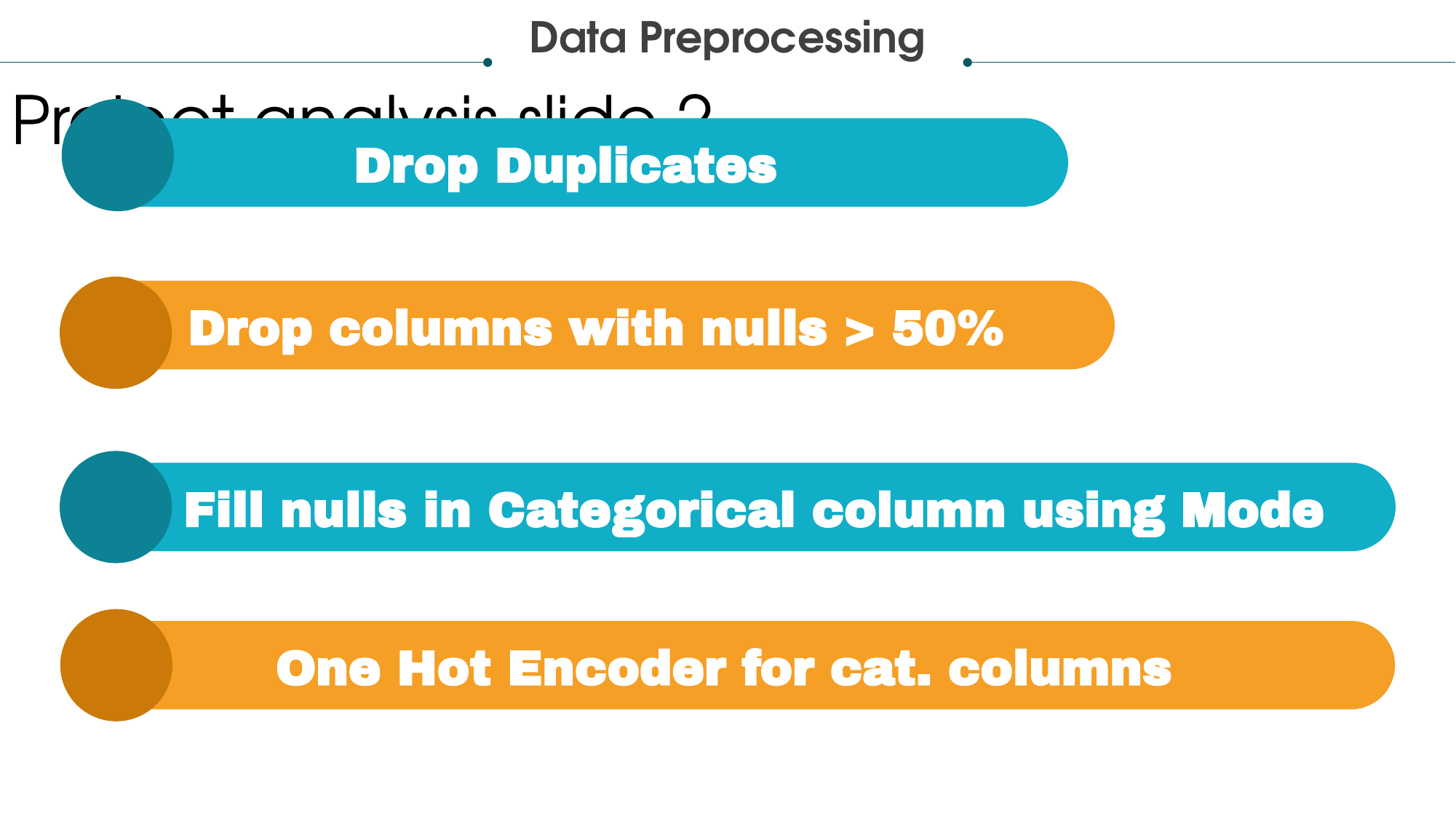

Data Preprocessing

Project analysis slide 2

Drop Duplicates

Drop columns with nulls > 50%

 Fill nulls in Categorical column using Mode

One Hot Encoder for cat. columns